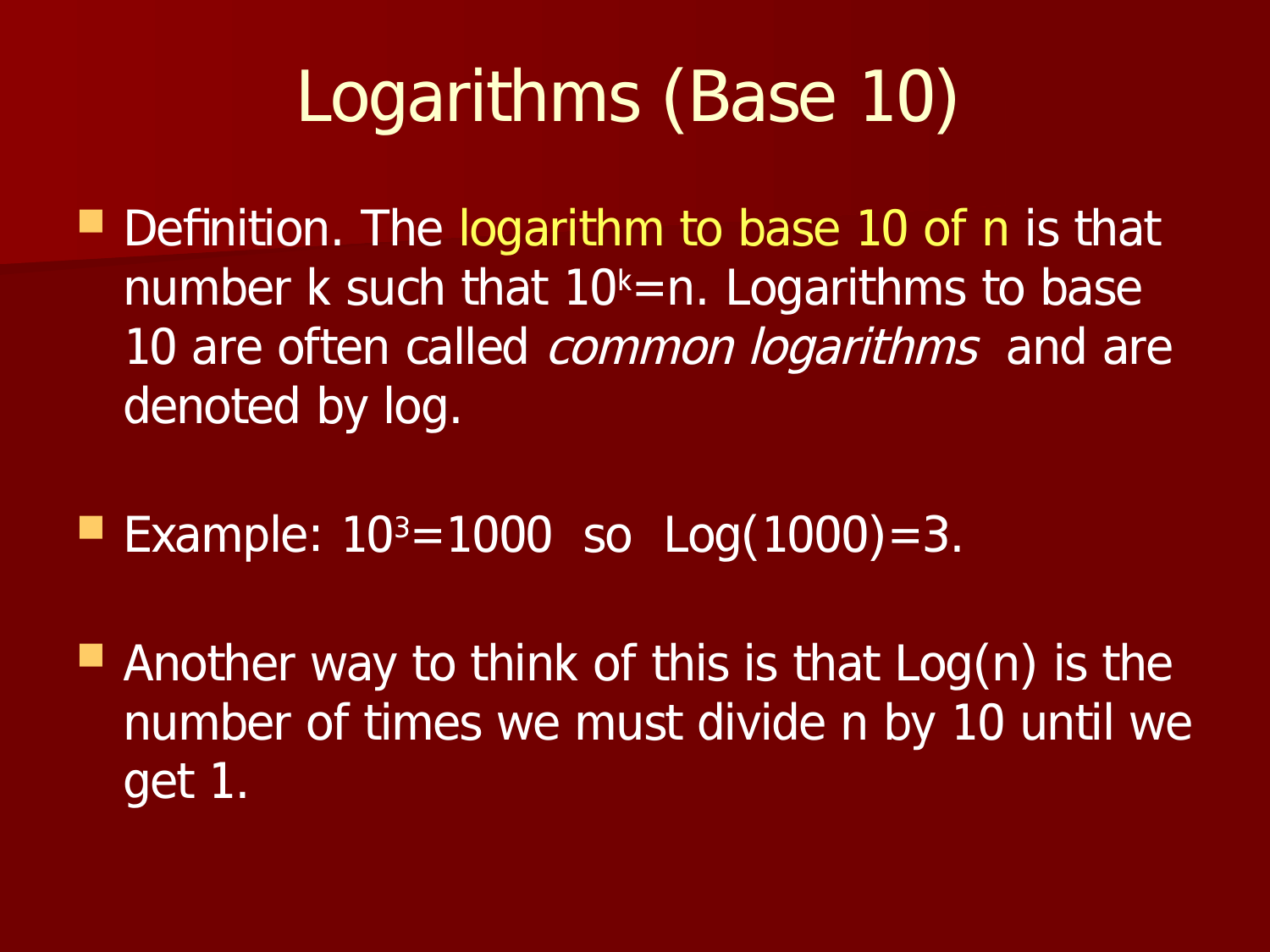

# Logarithms (Base 10)
Definition. The logarithm to base 10 of n is that number k such that 10k=n. Logarithms to base 10 are often called common logarithms  and are denoted by log.
Example: 103=1000  so  Log(1000)=3.
Another way to think of this is that Log(n) is the number of times we must divide n by 10 until we get 1.